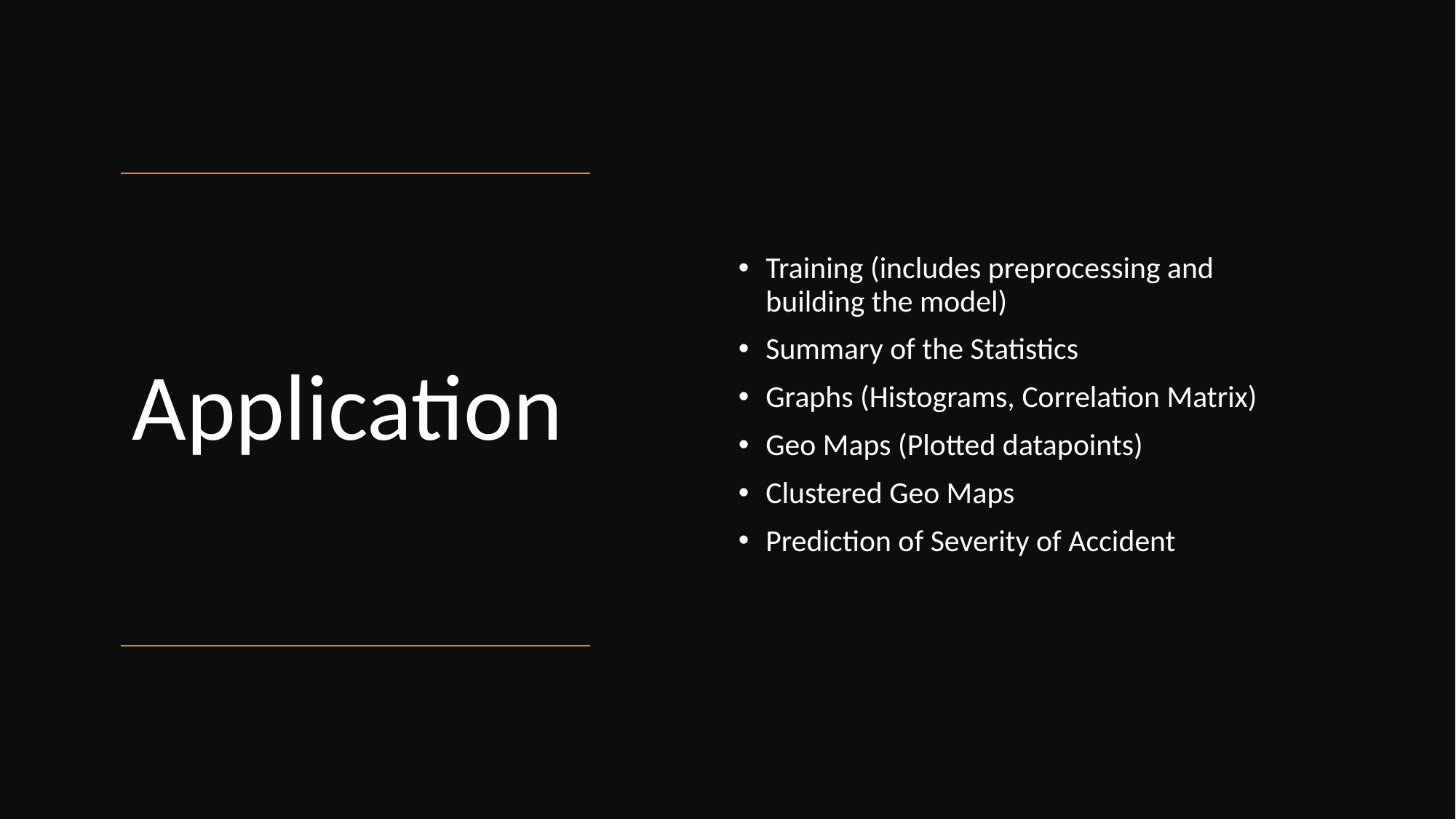

Training (includes preprocessing and building the model)
Summary of the Statistics
Graphs (Histograms, Correlation Matrix)
Geo Maps (Plotted datapoints)
Clustered Geo Maps
Prediction of Severity of Accident
# Application